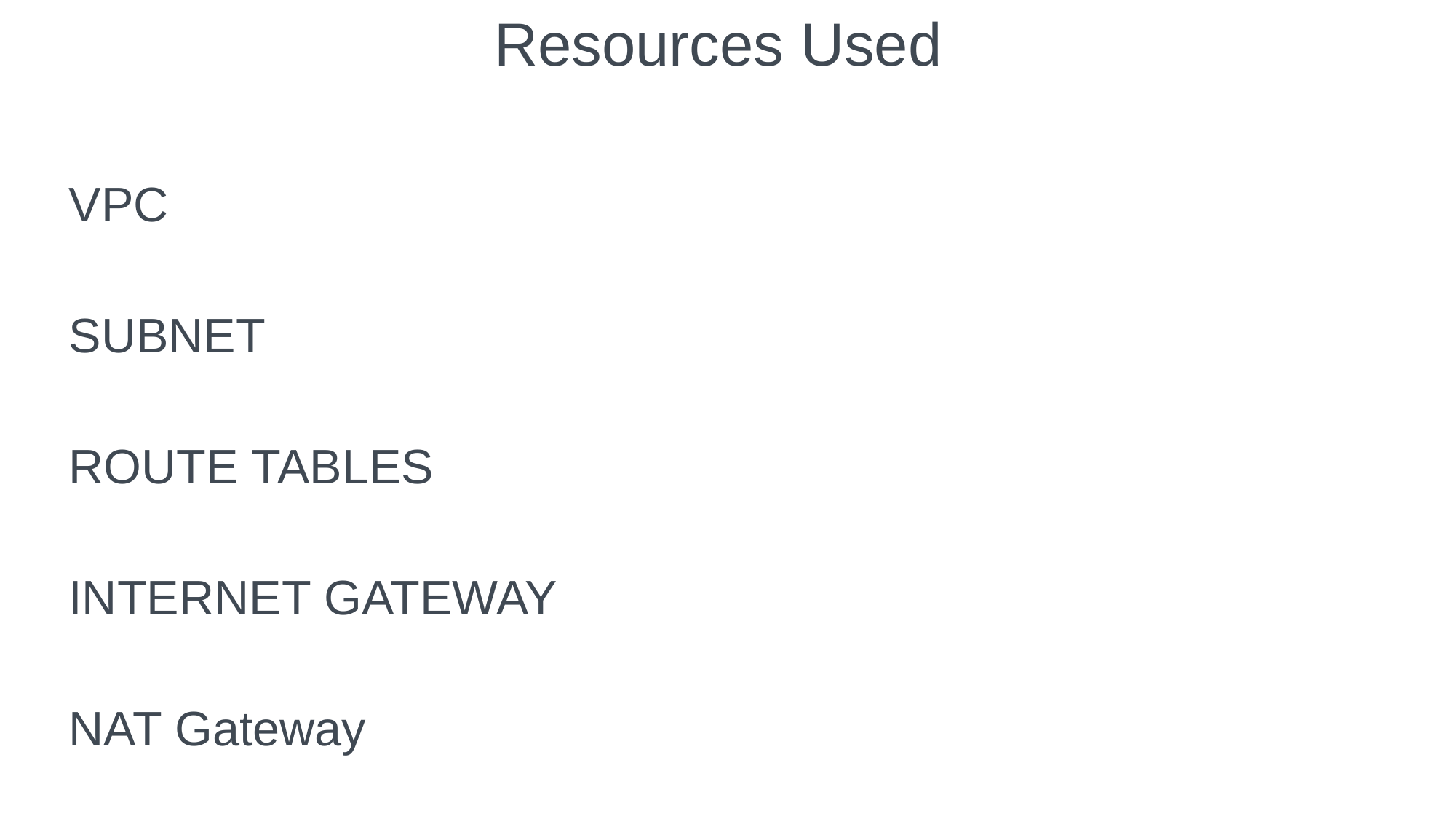

Resources Used
VPC
SUBNET
ROUTE TABLES
INTERNET GATEWAY
NAT Gateway